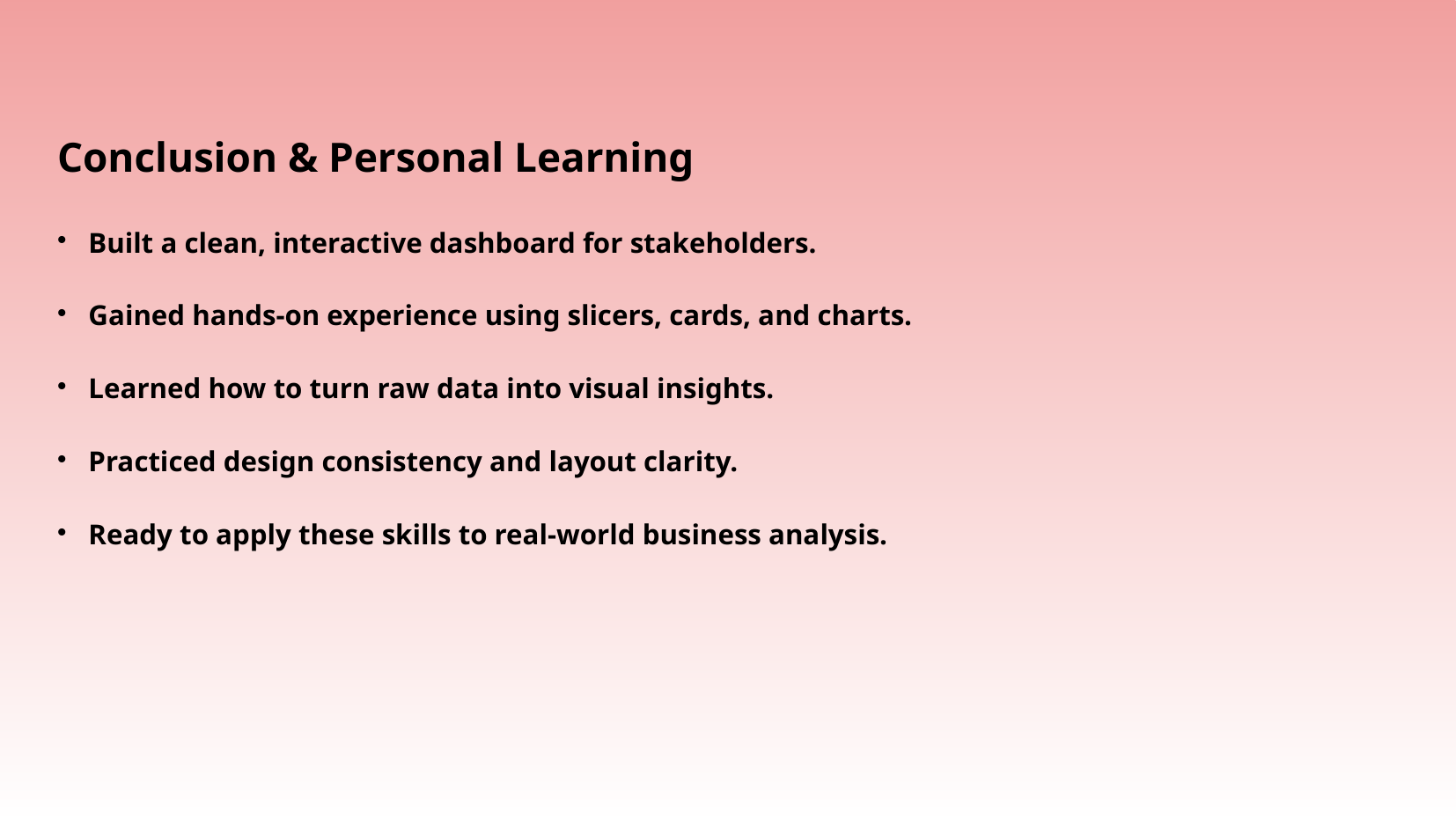

Conclusion & Personal Learning
Built a clean, interactive dashboard for stakeholders.
Gained hands-on experience using slicers, cards, and charts.
Learned how to turn raw data into visual insights.
Practiced design consistency and layout clarity.
Ready to apply these skills to real-world business analysis.